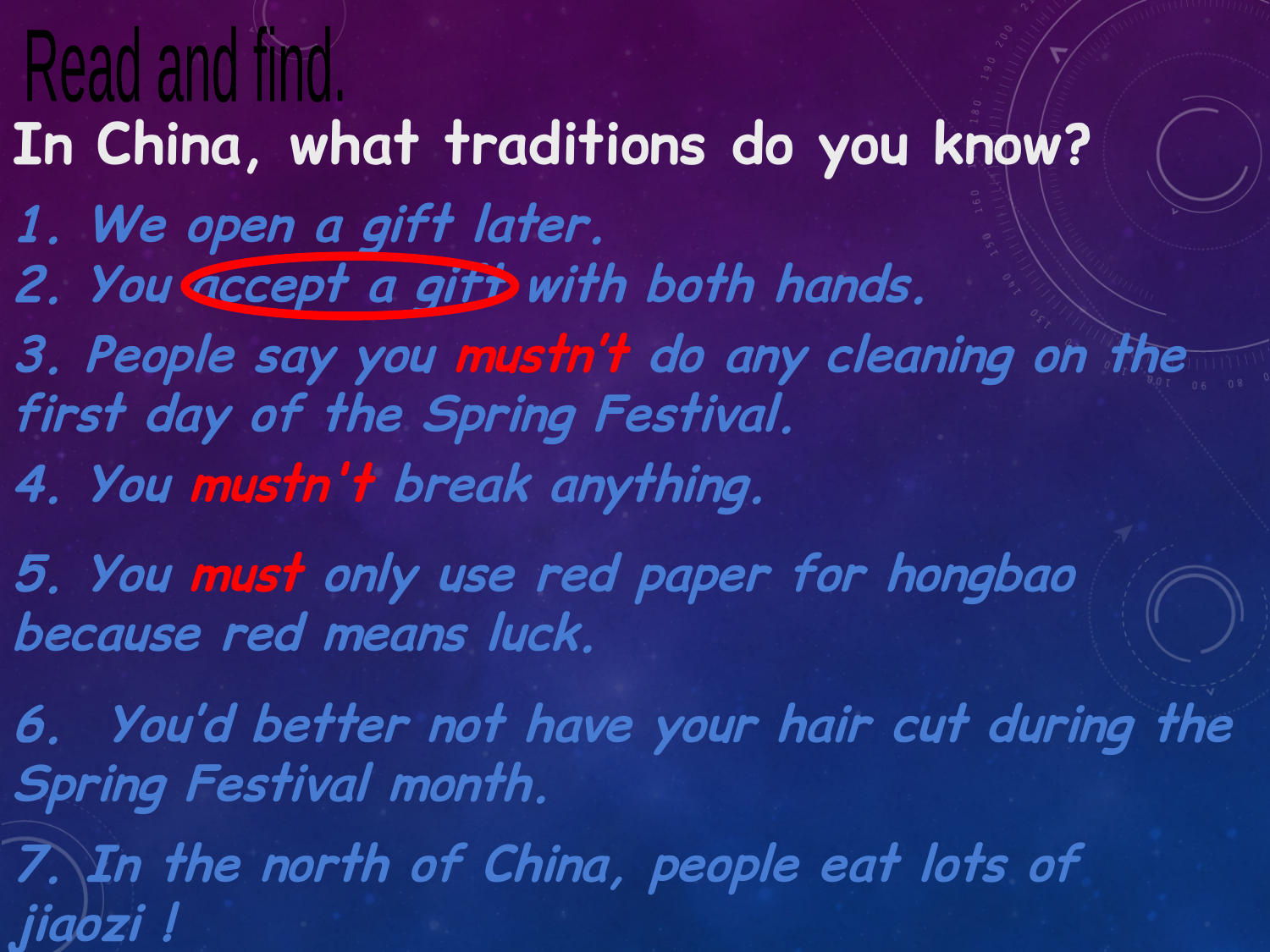

Read and find.
In China, what traditions do you know?
1. We open a gift later.
2. You accept a gift with both hands.

3. People say you mustn’t do any cleaning on the first day of the Spring Festival.
4. You mustn't break anything.
5. You must only use red paper for hongbao because red means luck.
6.  You’d better not have your hair cut during the Spring Festival month.
7. In the north of China, people eat lots of jiaozi !